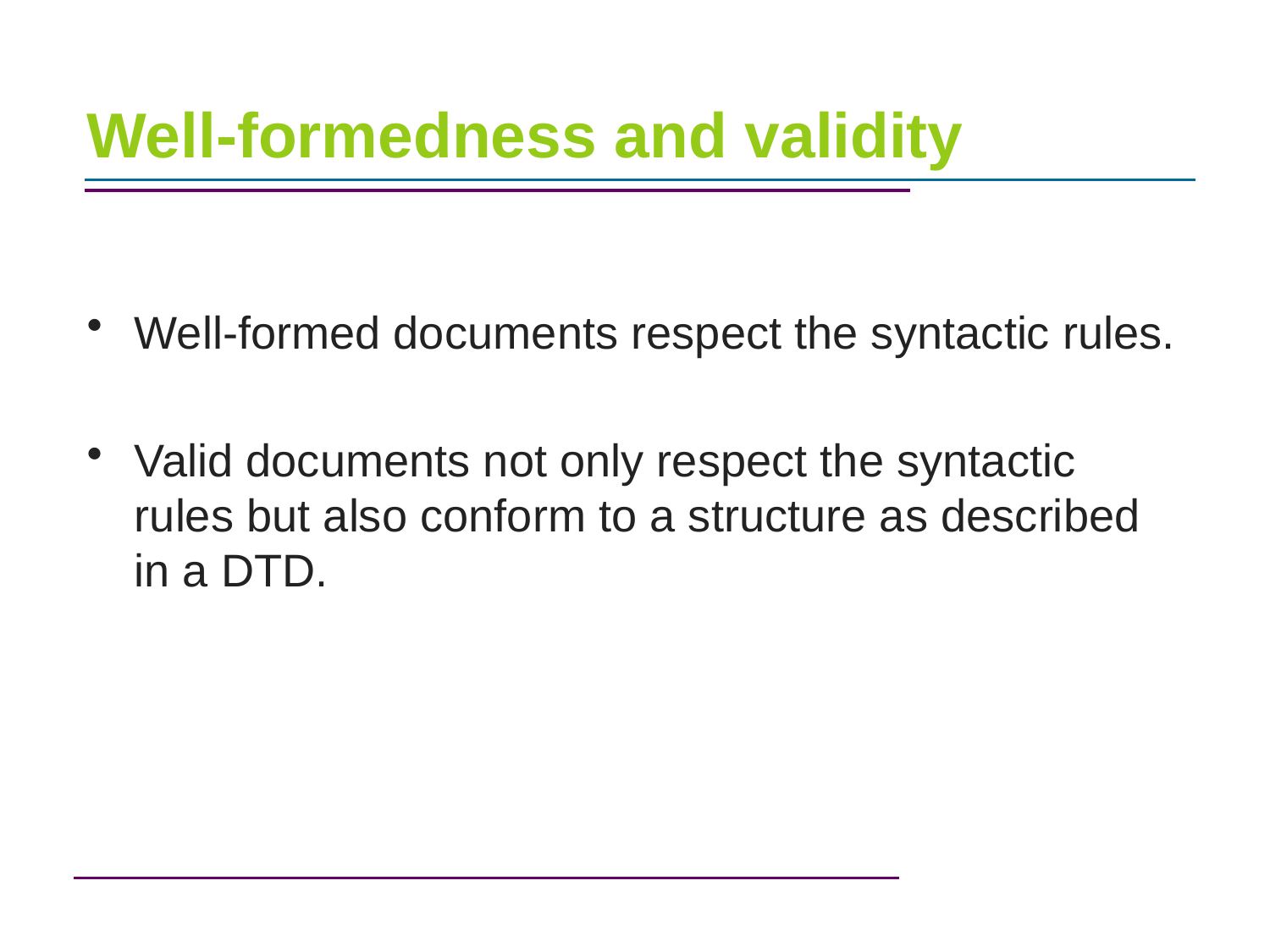

# Well-formedness and validity

Well-formed documents respect the syntactic rules.

Valid documents not only respect the syntactic rules but also conform to a structure as described in a DTD.